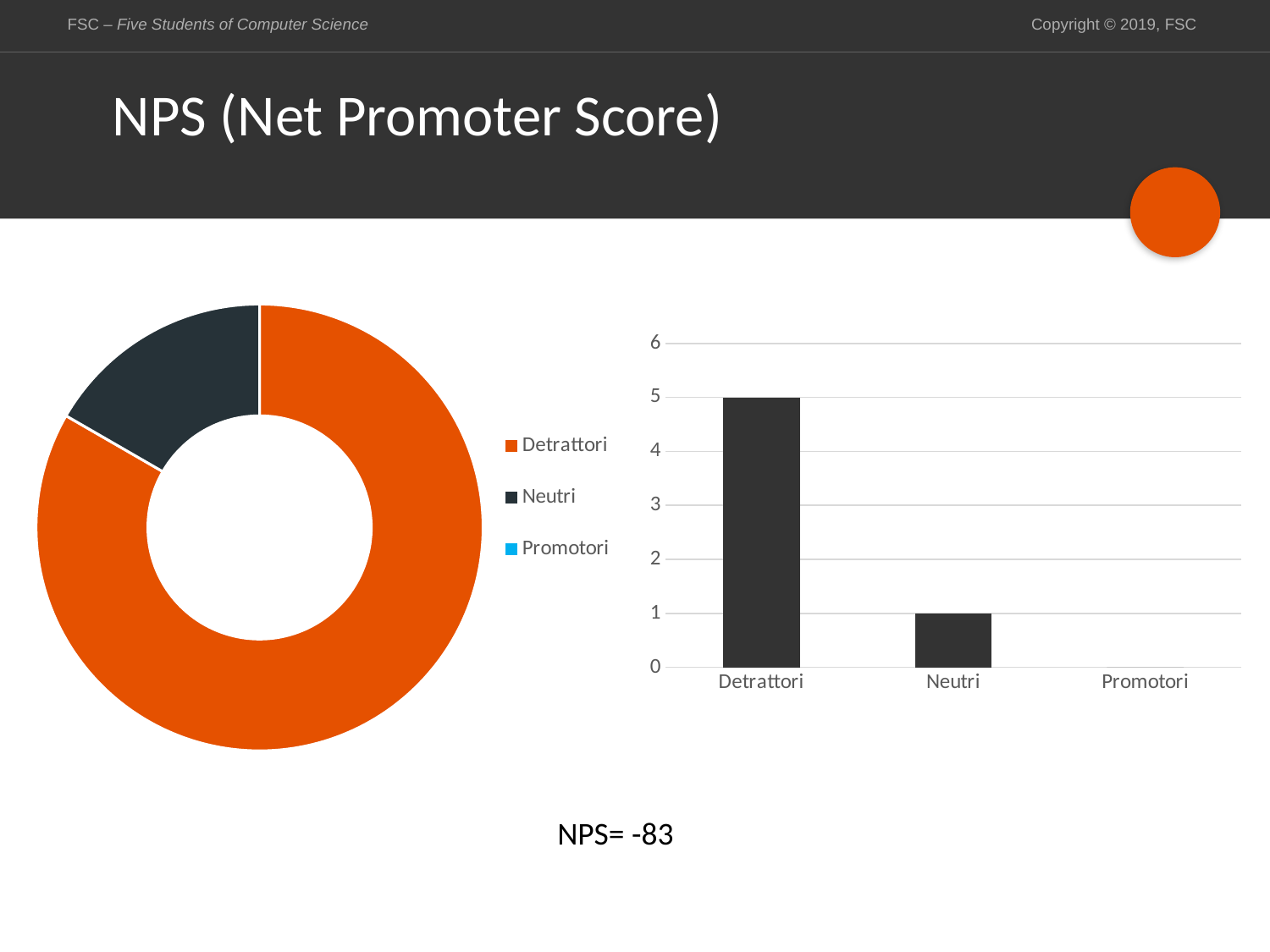

NPS (Net Promoter Score)

### Chart

| Category | Vendite |
|---|---|
| Detrattori | 5.0 |
| Neutri | 1.0 |
| Promotori | 0.0 |

### Chart

| Category | NPS |
|---|---|
| Detrattori | 5.0 |
| Neutri | 1.0 |
| Promotori | 0.0 |
NPS= -83